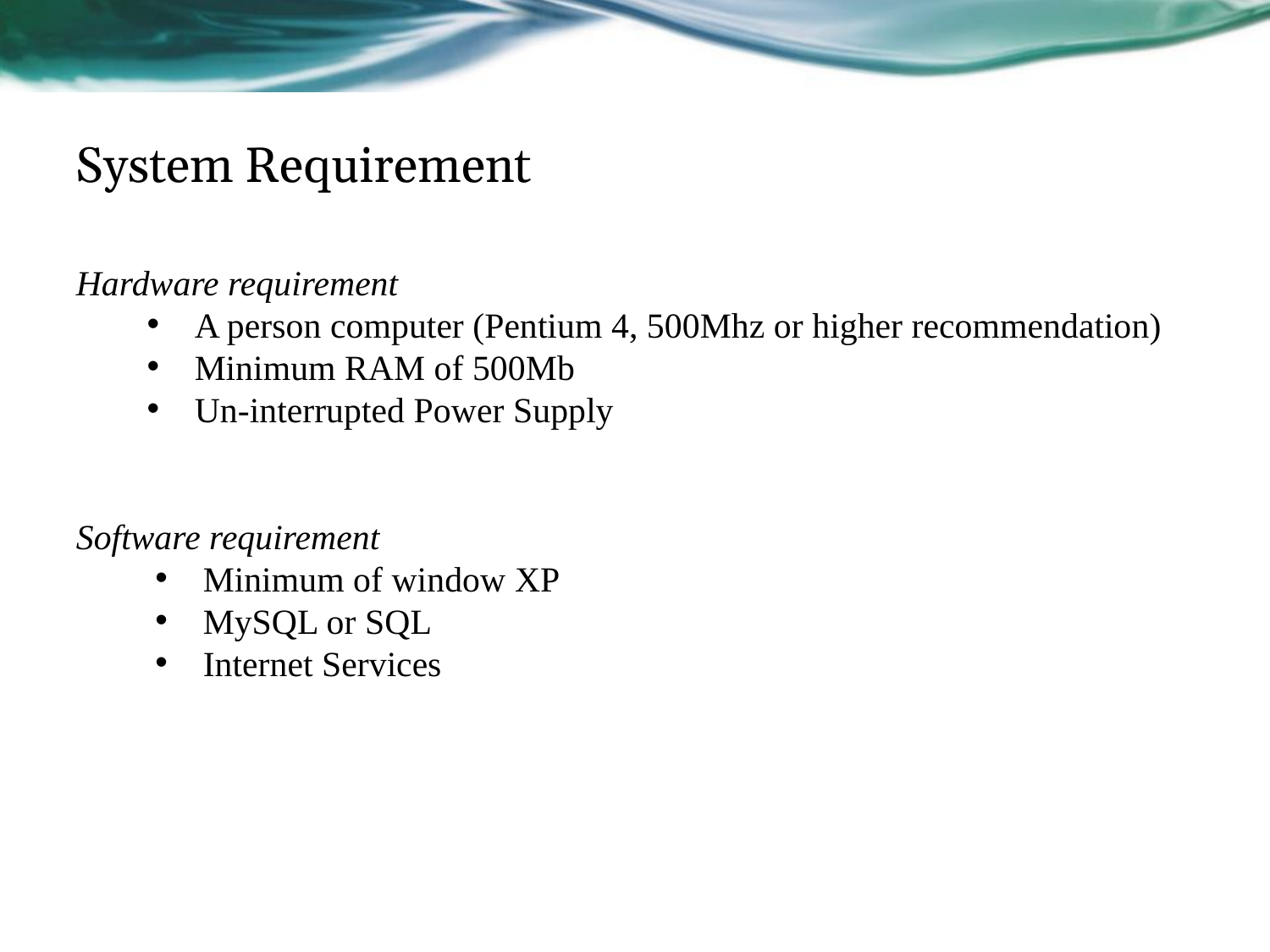

System Requirement
Hardware requirement
A person computer (Pentium 4, 500Mhz or higher recommendation)
Minimum RAM of 500Mb
Un-interrupted Power Supply

Software requirement
Minimum of window XP
MySQL or SQL
Internet Services